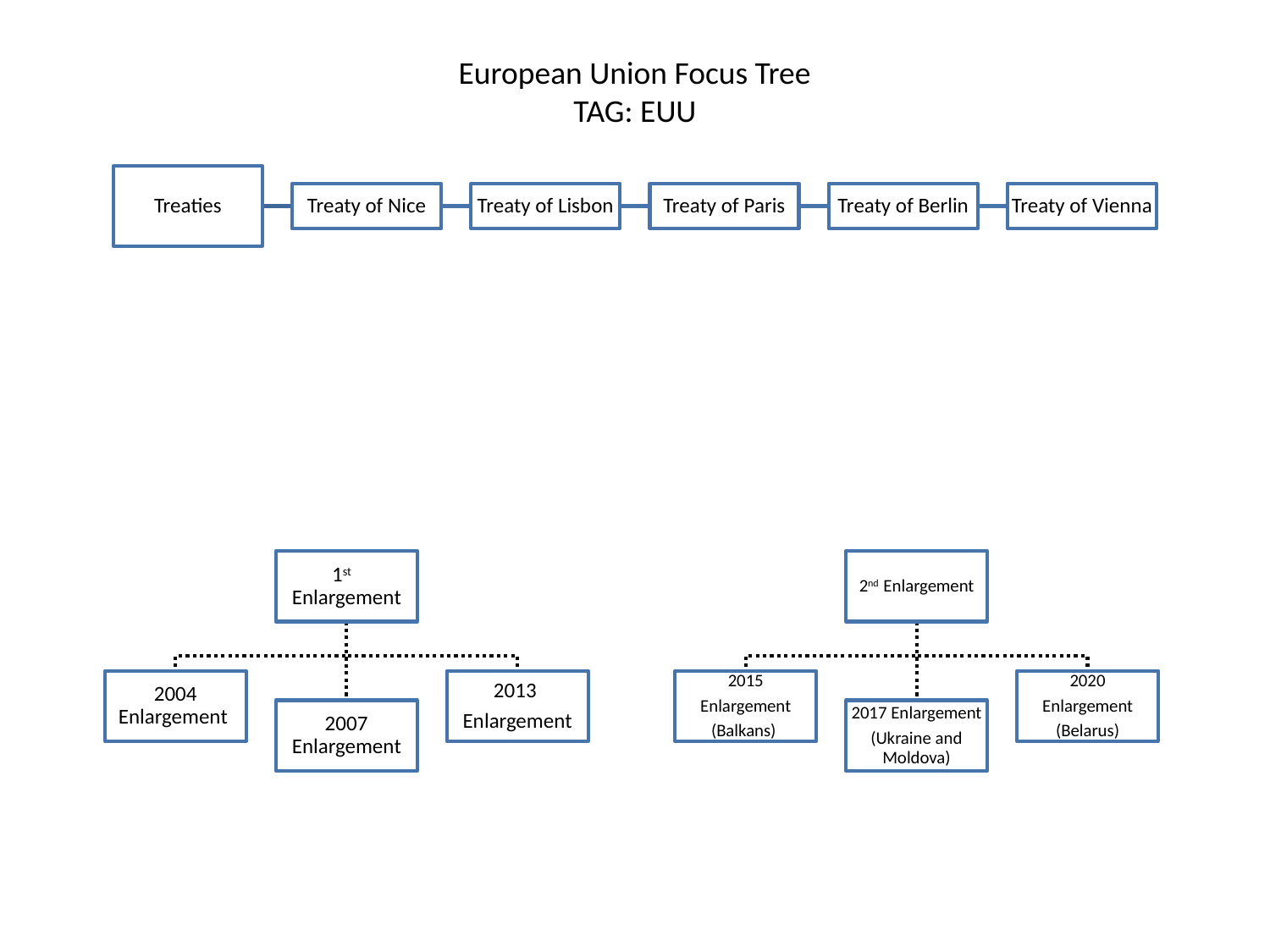

European Union Focus Tree
TAG: EUU
Treaties
Treaty of Nice
Treaty of Lisbon
Treaty of Paris
Treaty of Berlin
Treaty of Vienna
1st   Enlargement
2004 Enlargement
2007 Enlargement
2013
Enlargement
2nd  Enlargement
2015
Enlargement
(Balkans)
2017 Enlargement
(Ukraine and Moldova)
2020
Enlargement
(Belarus)